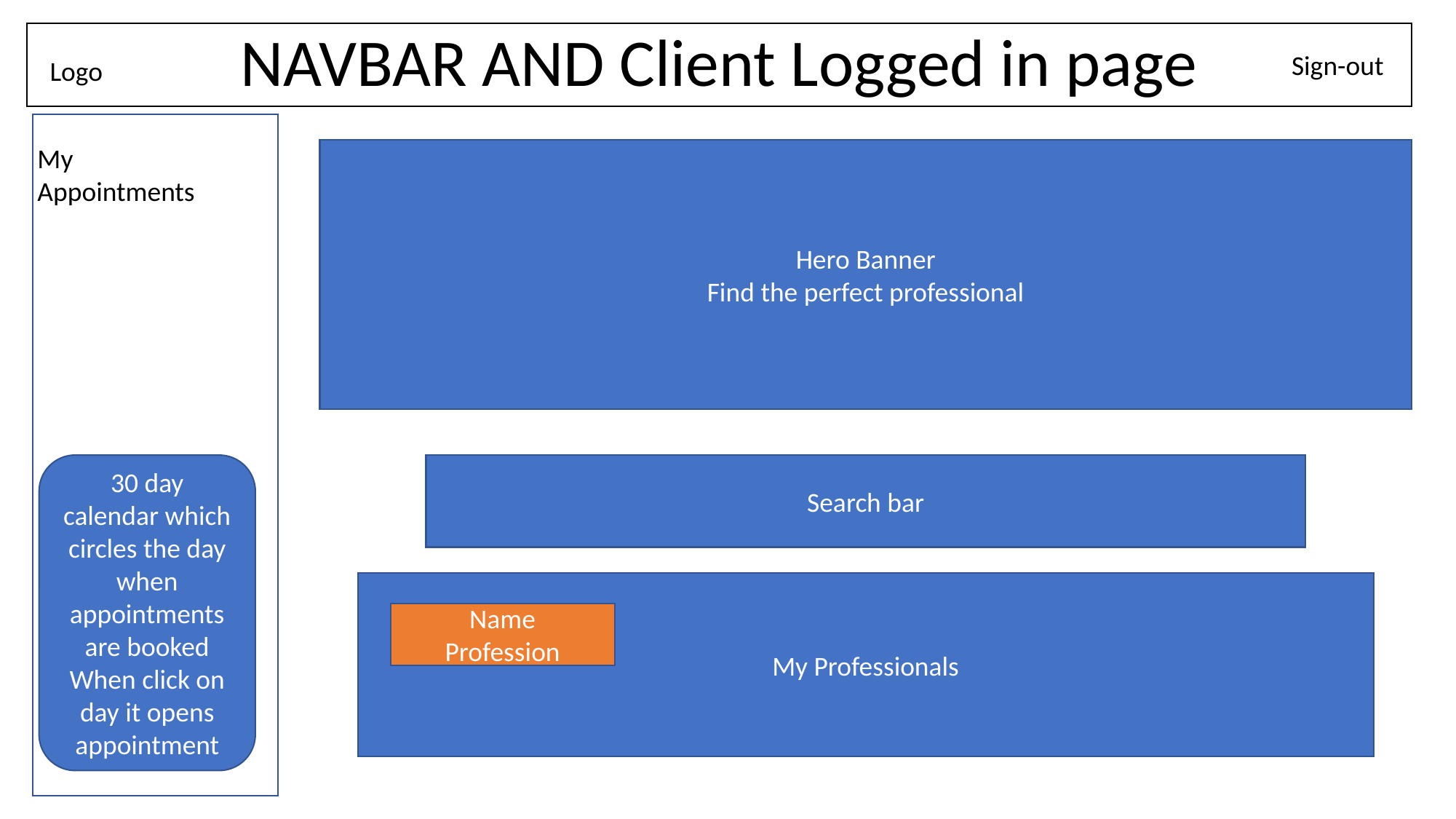

# NAVBAR AND Client Logged in page
Sign-out
Logo

My Appointments
Hero Banner
Find the perfect professional
30 day calendar which circles the day when appointments are booked
When click on day it opens appointment
Search bar
My Professionals
Name
Profession